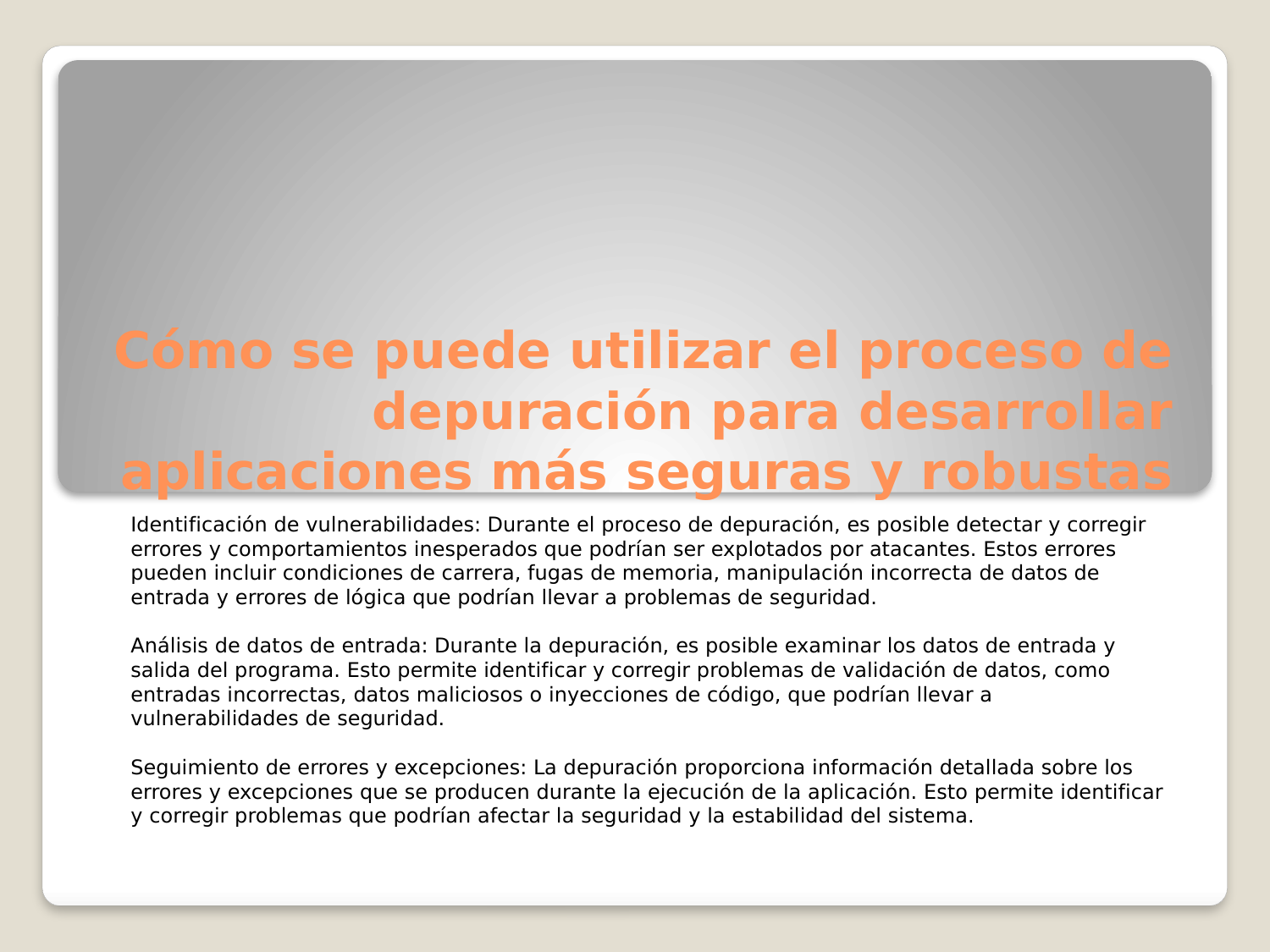

# Cómo se puede utilizar el proceso de depuración para desarrollar aplicaciones más seguras y robustas
Identificación de vulnerabilidades: Durante el proceso de depuración, es posible detectar y corregir errores y comportamientos inesperados que podrían ser explotados por atacantes. Estos errores pueden incluir condiciones de carrera, fugas de memoria, manipulación incorrecta de datos de entrada y errores de lógica que podrían llevar a problemas de seguridad.
Análisis de datos de entrada: Durante la depuración, es posible examinar los datos de entrada y salida del programa. Esto permite identificar y corregir problemas de validación de datos, como entradas incorrectas, datos maliciosos o inyecciones de código, que podrían llevar a vulnerabilidades de seguridad.
Seguimiento de errores y excepciones: La depuración proporciona información detallada sobre los errores y excepciones que se producen durante la ejecución de la aplicación. Esto permite identificar y corregir problemas que podrían afectar la seguridad y la estabilidad del sistema.